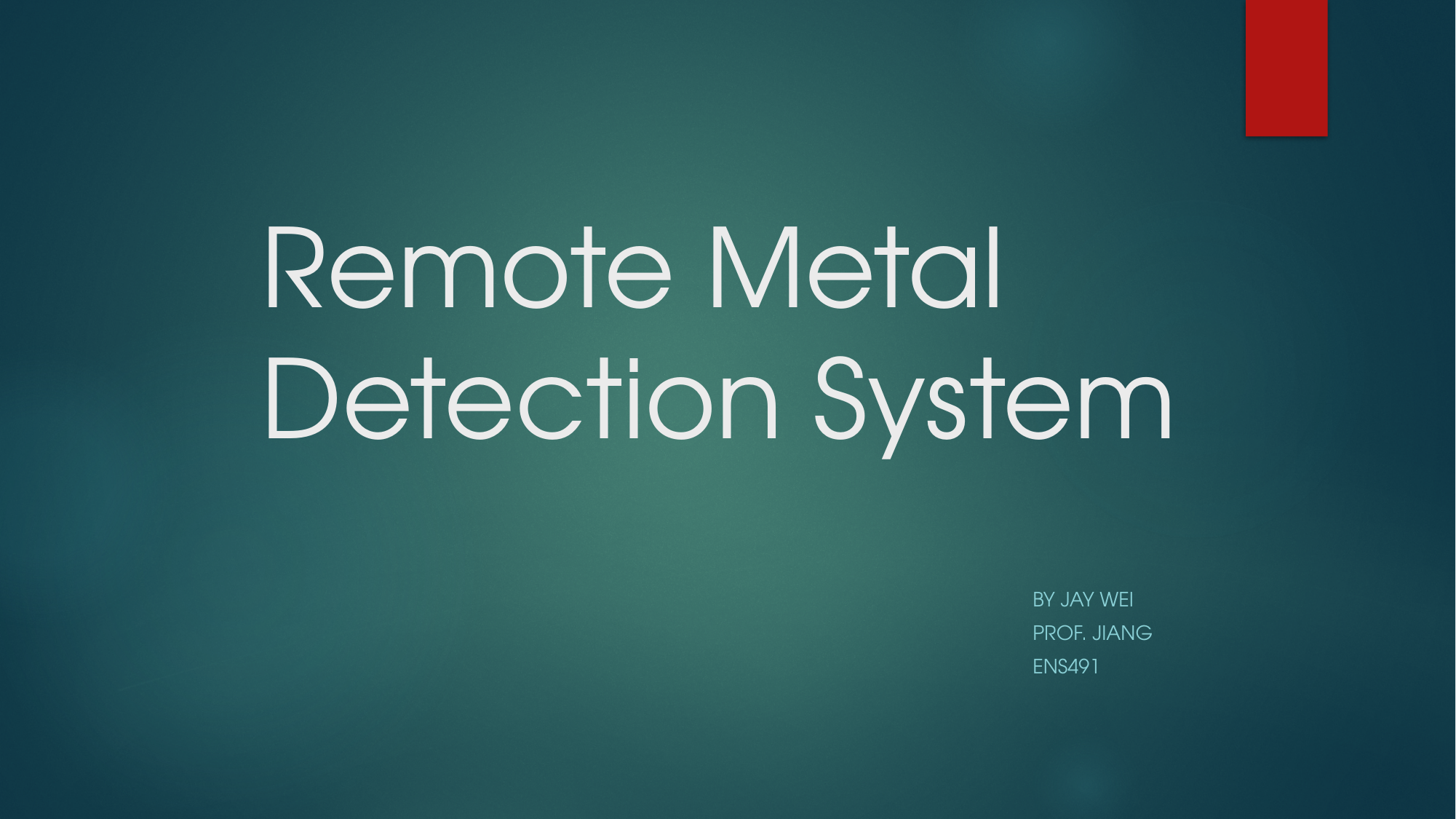

# Remote Metal Detection System
By Jay Wei
Prof. Jiang
Ens491